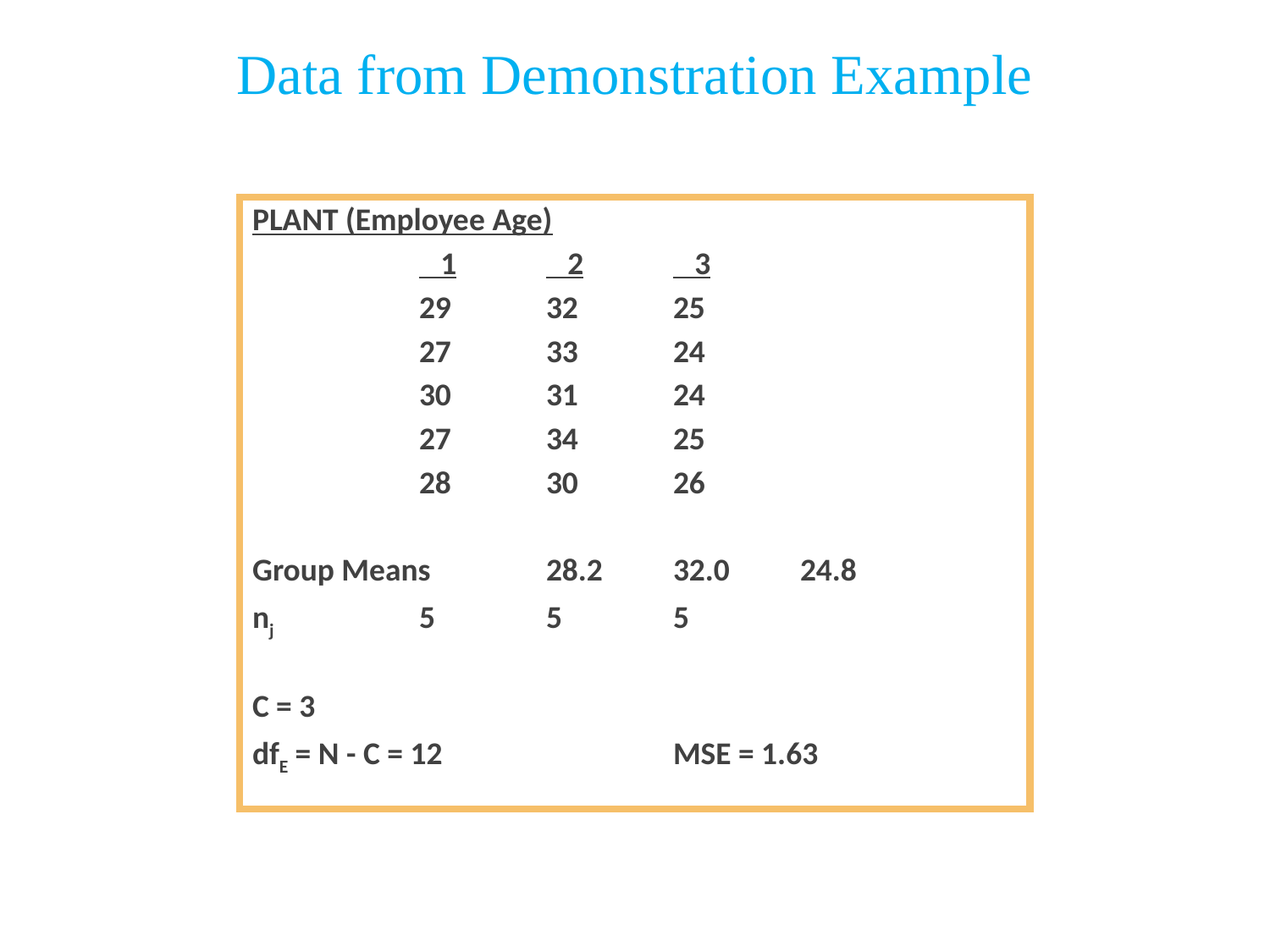

Data from Demonstration Example
PLANT (Employee Age)
       	   1	   2	   3
		29	32	25
		27	33	24
		30	31	24
		27	34	25
		28	30	26

Group Means	28.2	32.0	24.8
nj		5	5	5

C = 3
dfE = N - C = 12		MSE = 1.63